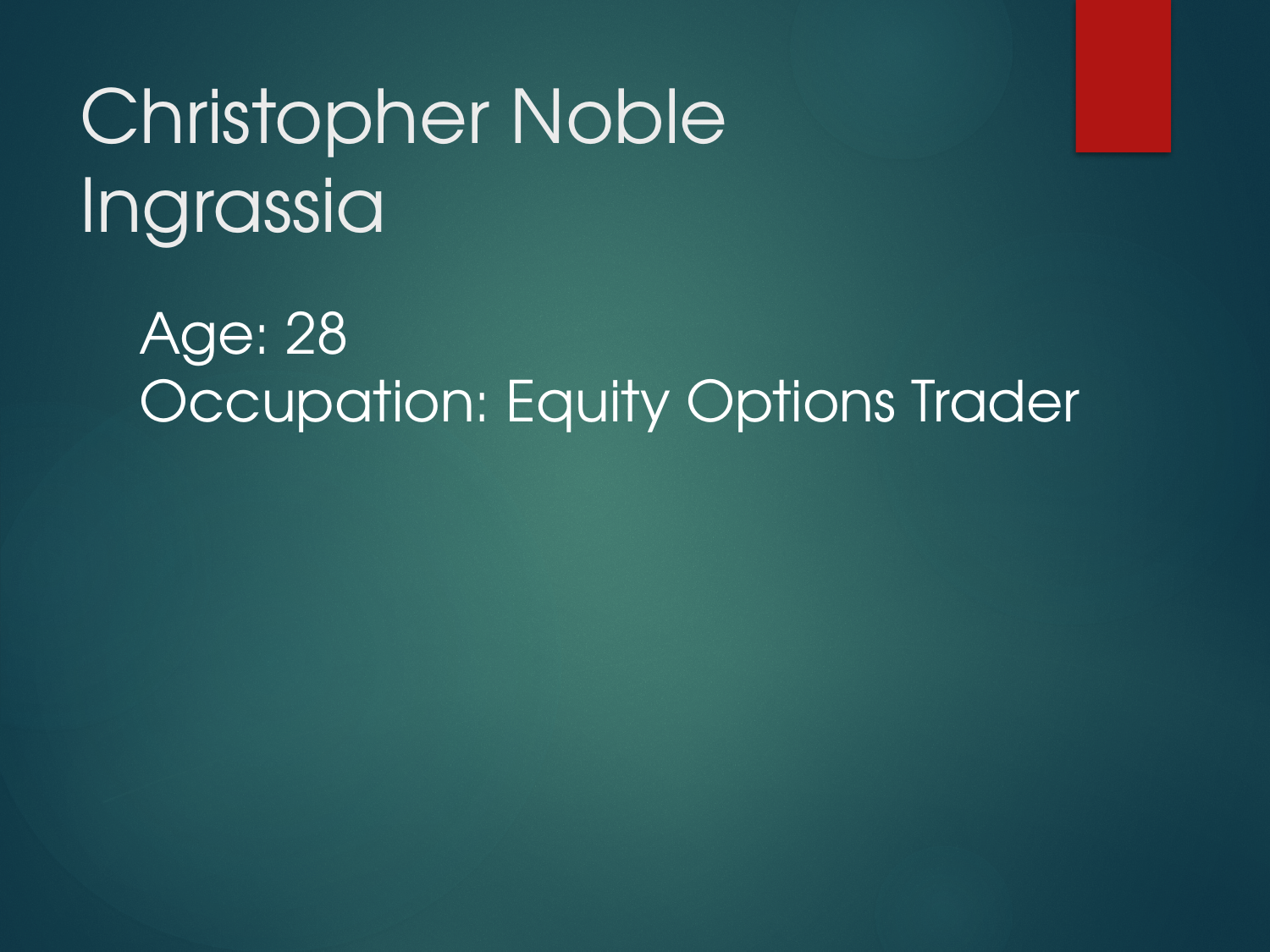

# Christopher Noble Ingrassia

Age: 28
Occupation: Equity Options Trader